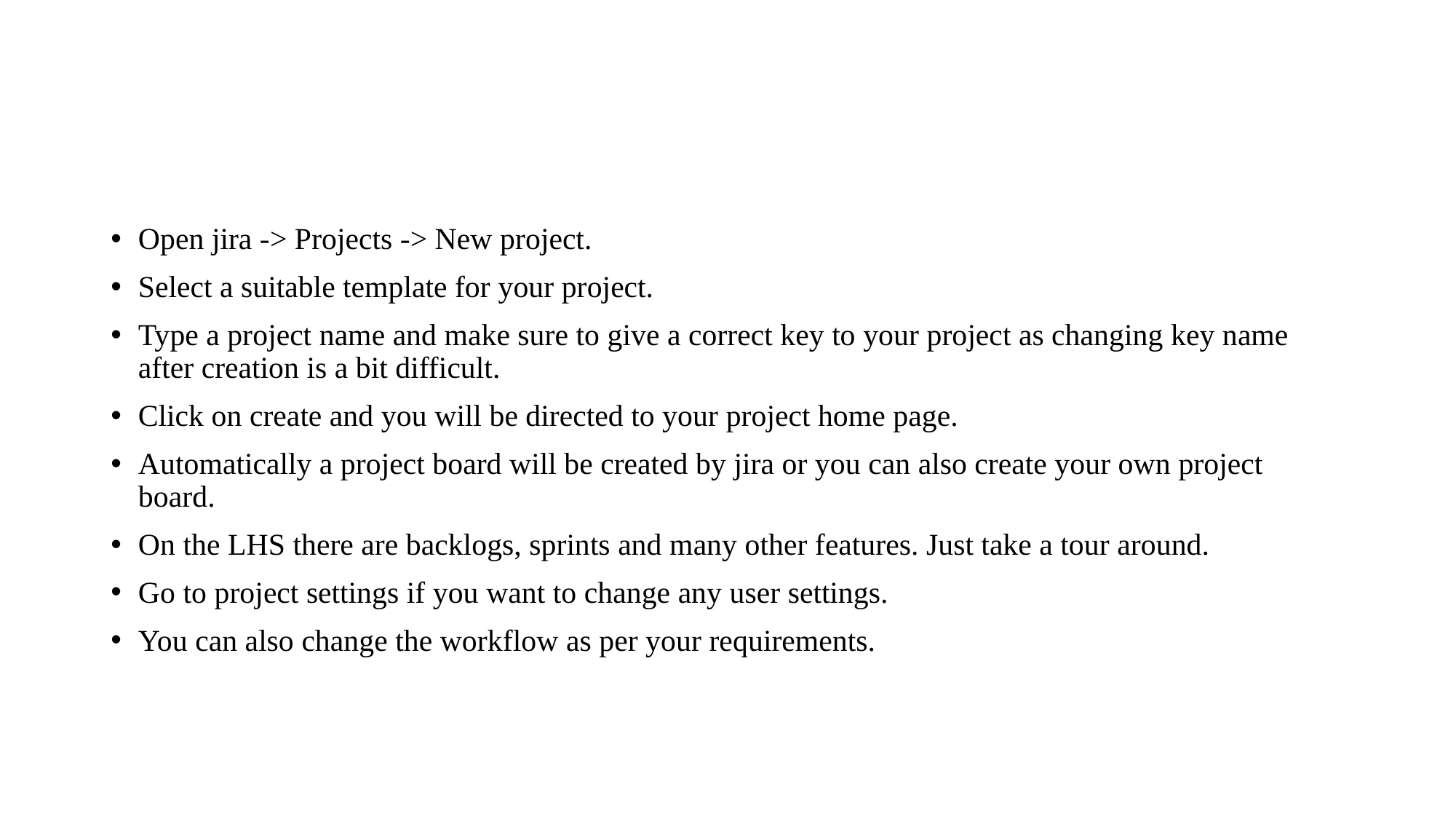

#
Open jira -> Projects -> New project.
Select a suitable template for your project.
Type a project name and make sure to give a correct key to your project as changing key name after creation is a bit difficult.
Click on create and you will be directed to your project home page.
Automatically a project board will be created by jira or you can also create your own project board.
On the LHS there are backlogs, sprints and many other features. Just take a tour around.
Go to project settings if you want to change any user settings.
You can also change the workflow as per your requirements.